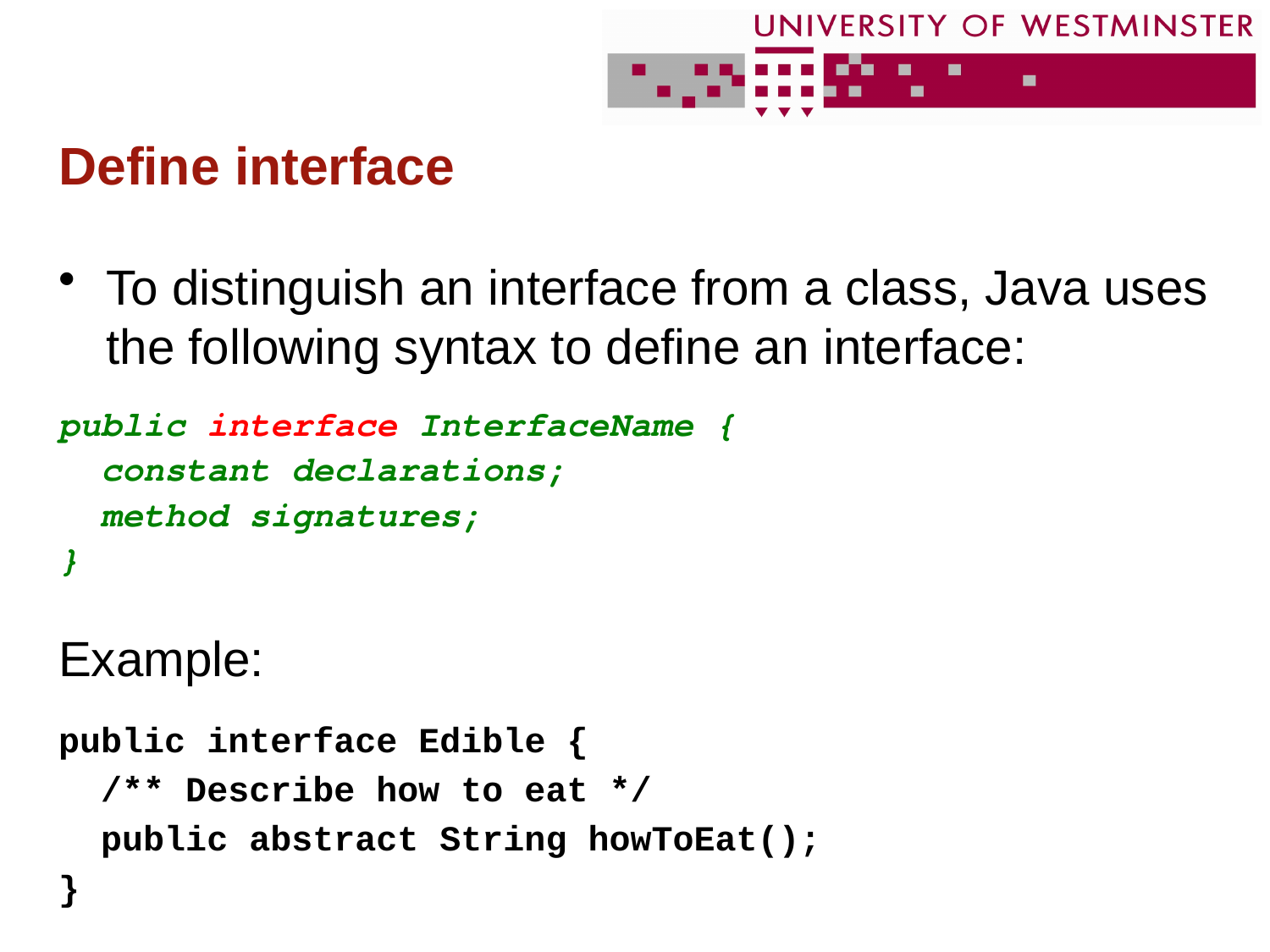

# Define interface
To distinguish an interface from a class, Java uses the following syntax to define an interface:

public interface InterfaceName {
  constant declarations;
  method signatures;
}

Example:

public interface Edible {
  /** Describe how to eat */
  public abstract String howToEat();
}